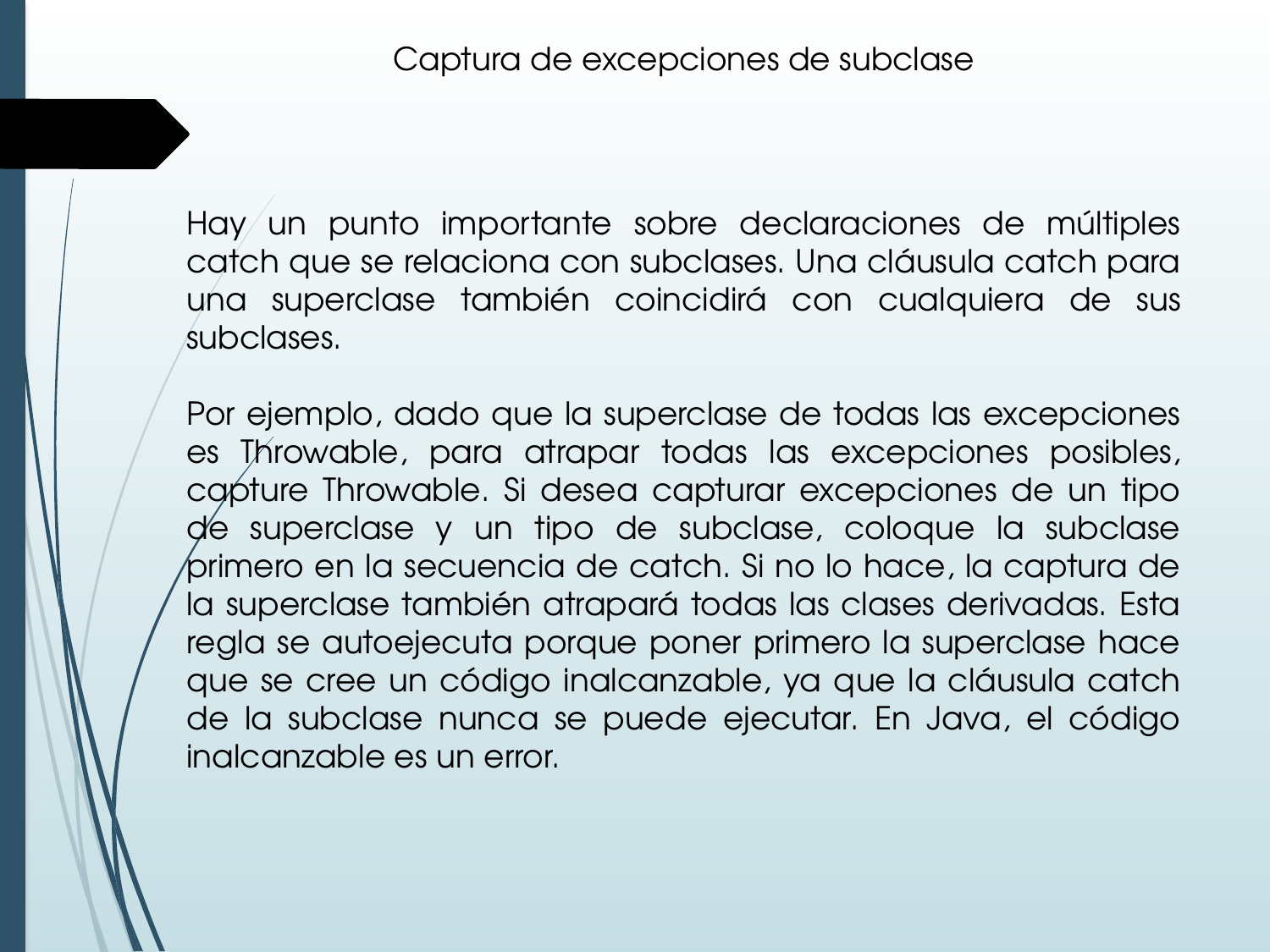

Captura de excepciones de subclase
Hay un punto importante sobre declaraciones de múltiples catch que se relaciona con subclases. Una cláusula catch para una superclase también coincidirá con cualquiera de sus subclases.

Por ejemplo, dado que la superclase de todas las excepciones es Throwable, para atrapar todas las excepciones posibles, capture Throwable. Si desea capturar excepciones de un tipo de superclase y un tipo de subclase, coloque la subclase primero en la secuencia de catch. Si no lo hace, la captura de la superclase también atrapará todas las clases derivadas. Esta regla se autoejecuta porque poner primero la superclase hace que se cree un código inalcanzable, ya que la cláusula catch de la subclase nunca se puede ejecutar. En Java, el código inalcanzable es un error.